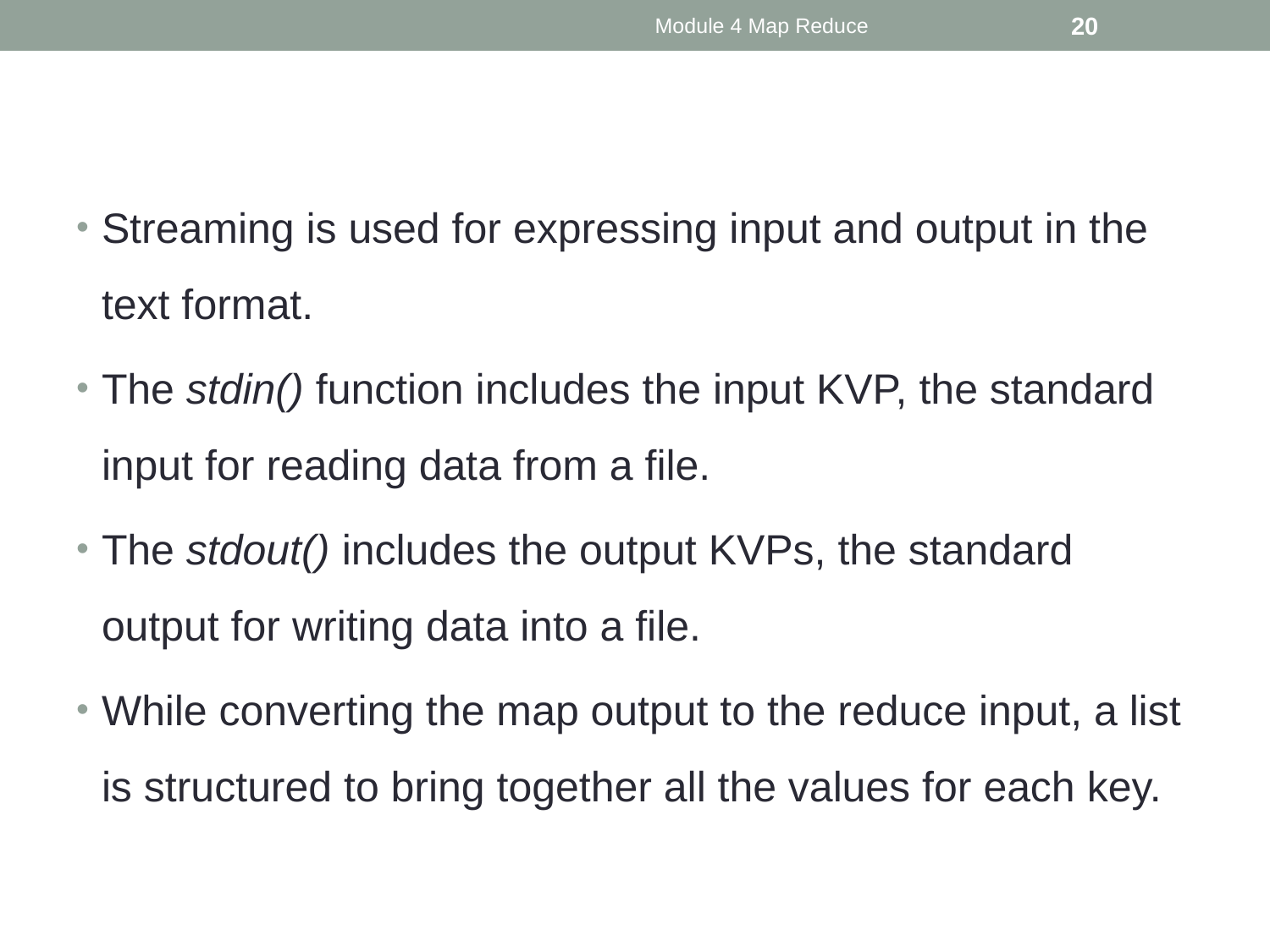

Module 4 Map Reduce
20
Streaming is used for expressing input and output in the text format.
The stdin() function includes the input KVP, the standard input for reading data from a file.
The stdout() includes the output KVPs, the standard output for writing data into a file.
While converting the map output to the reduce input, a list is structured to bring together all the values for each key.